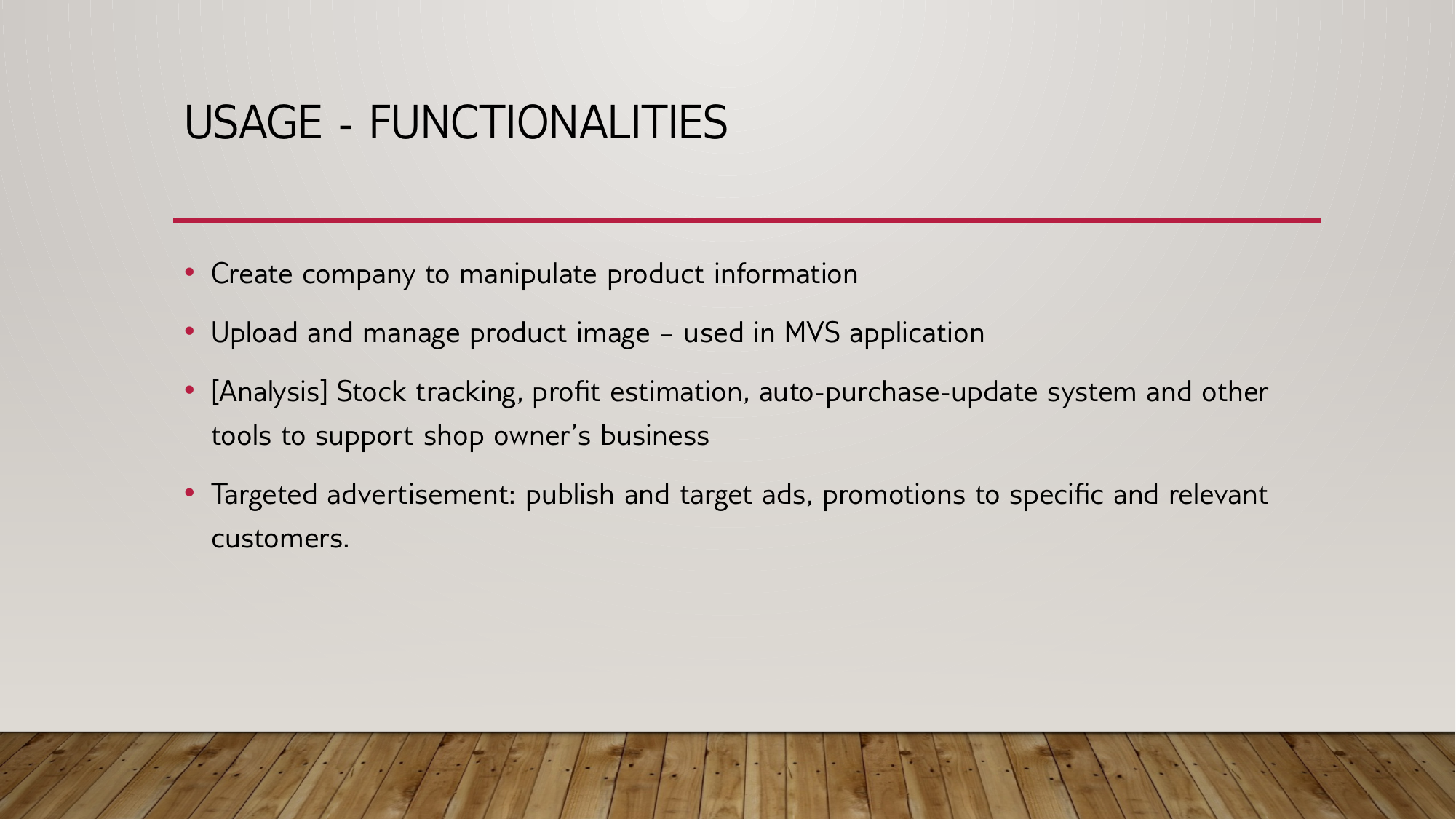

# Usage - functionalities
Create company to manipulate product information
Upload and manage product image – used in MVS application
[Analysis] Stock tracking, profit estimation, auto-purchase-update system and other tools to support shop owner’s business
Targeted advertisement: publish and target ads, promotions to specific and relevant customers.